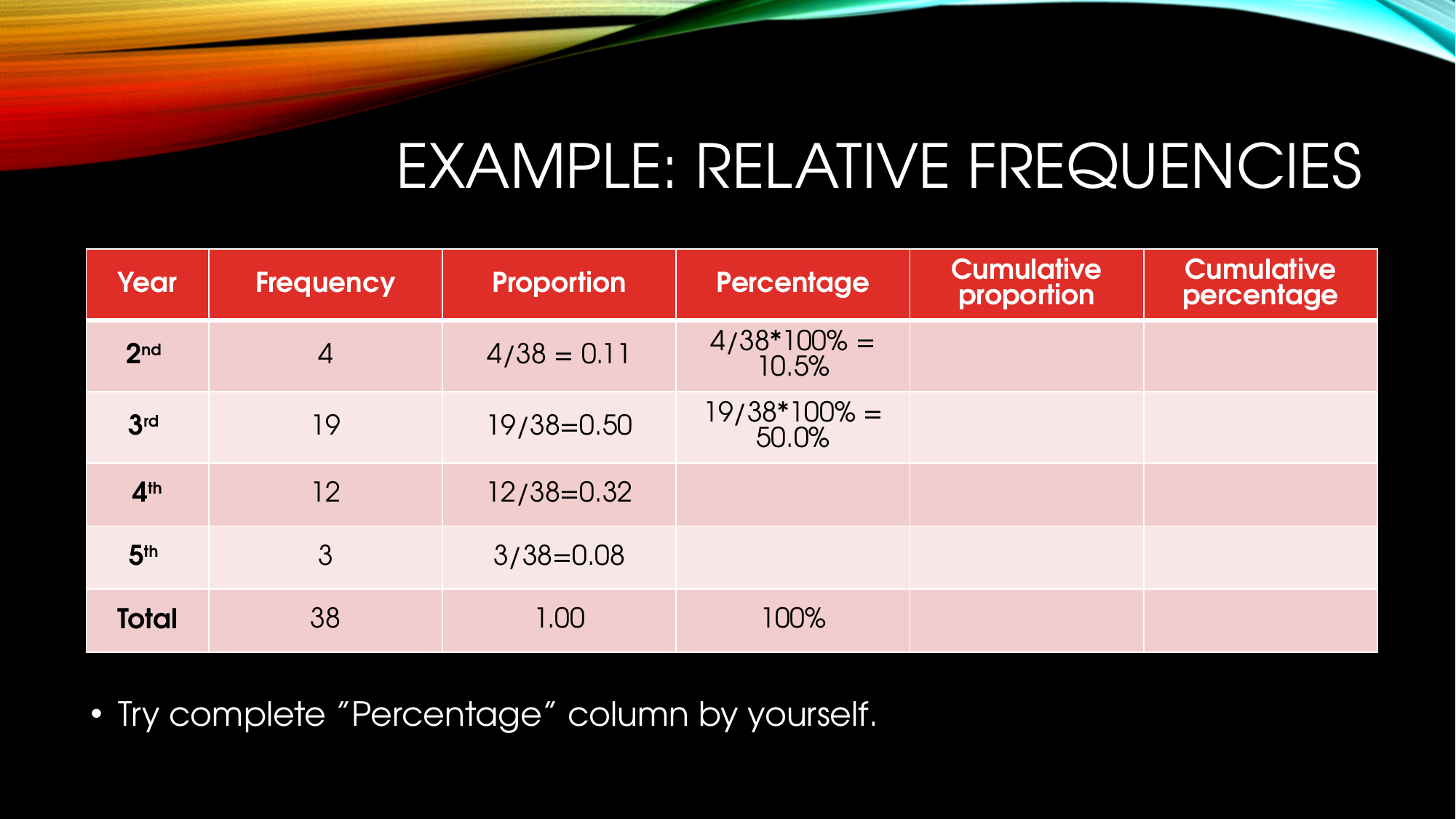

# Example: Relative frequencies

Try complete ”Percentage” column by yourself.

| Year | Frequency | Proportion | Percentage | Cumulative proportion | Cumulative percentage |
| --- | --- | --- | --- | --- | --- |
| 2nd | 4 | 4/38 = 0.11 | 4/38\*100% = 10.5% |  |  |
| 3rd | 19 | 19/38=0.50 | 19/38\*100% = 50.0% |  |  |
| 4th | 12 | 12/38=0.32 |  |  |  |
| 5th | 3 | 3/38=0.08 |  |  |  |
| Total | 38 | 1.00 | 100% |  |  |